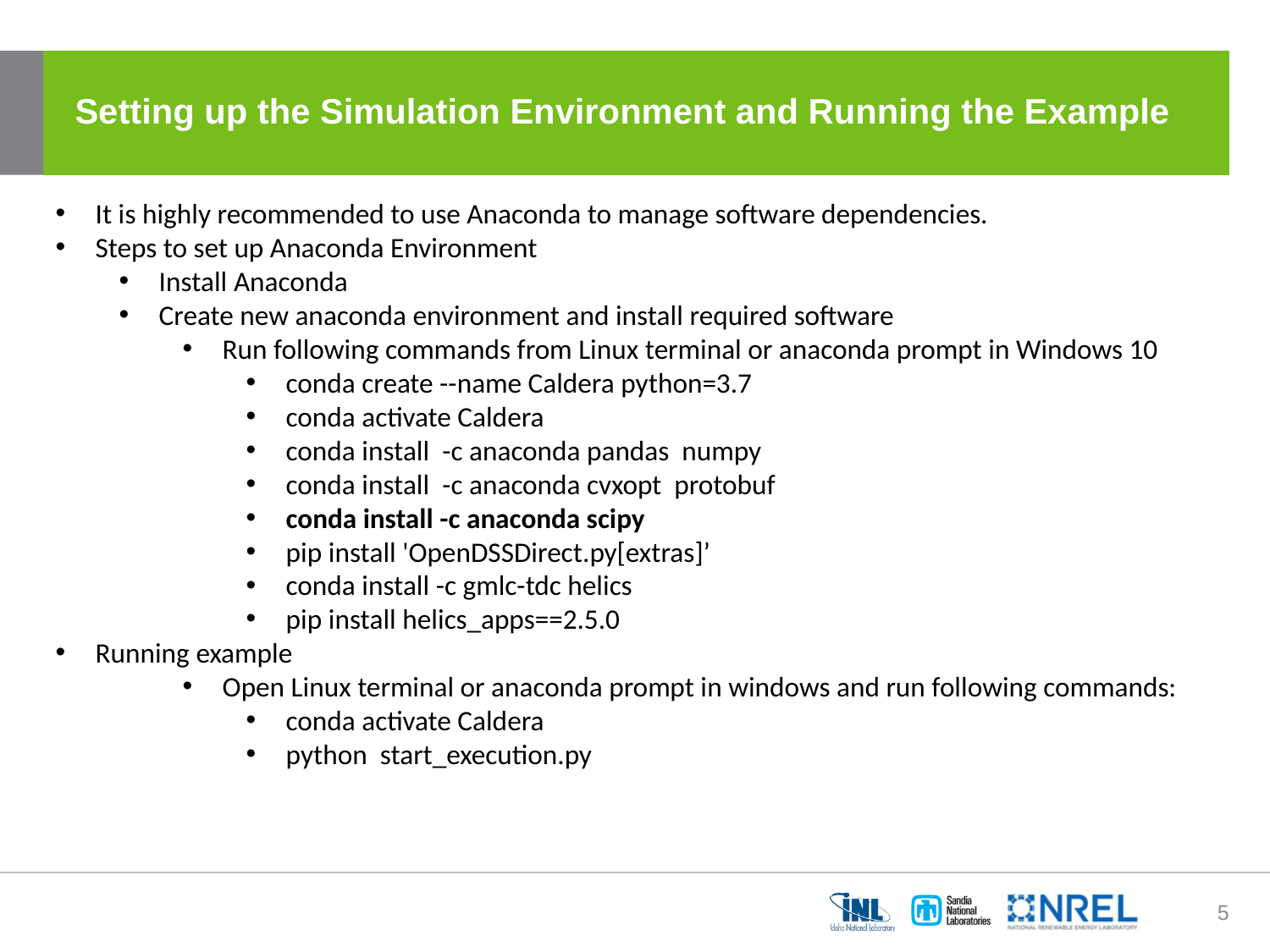

# Setting up the Simulation Environment and Running the Example
It is highly recommended to use Anaconda to manage software dependencies.
Steps to set up Anaconda Environment
Install Anaconda
Create new anaconda environment and install required software
Run following commands from Linux terminal or anaconda prompt in Windows 10
conda create --name Caldera python=3.7
conda activate Caldera
conda install  -c anaconda pandas  numpy
conda install  -c anaconda cvxopt  protobuf
conda install -c anaconda scipy
pip install 'OpenDSSDirect.py[extras]’
conda install -c gmlc-tdc helics
pip install helics_apps==2.5.0
Running example
Open Linux terminal or anaconda prompt in windows and run following commands:
conda activate Caldera
python  start_execution.py
5